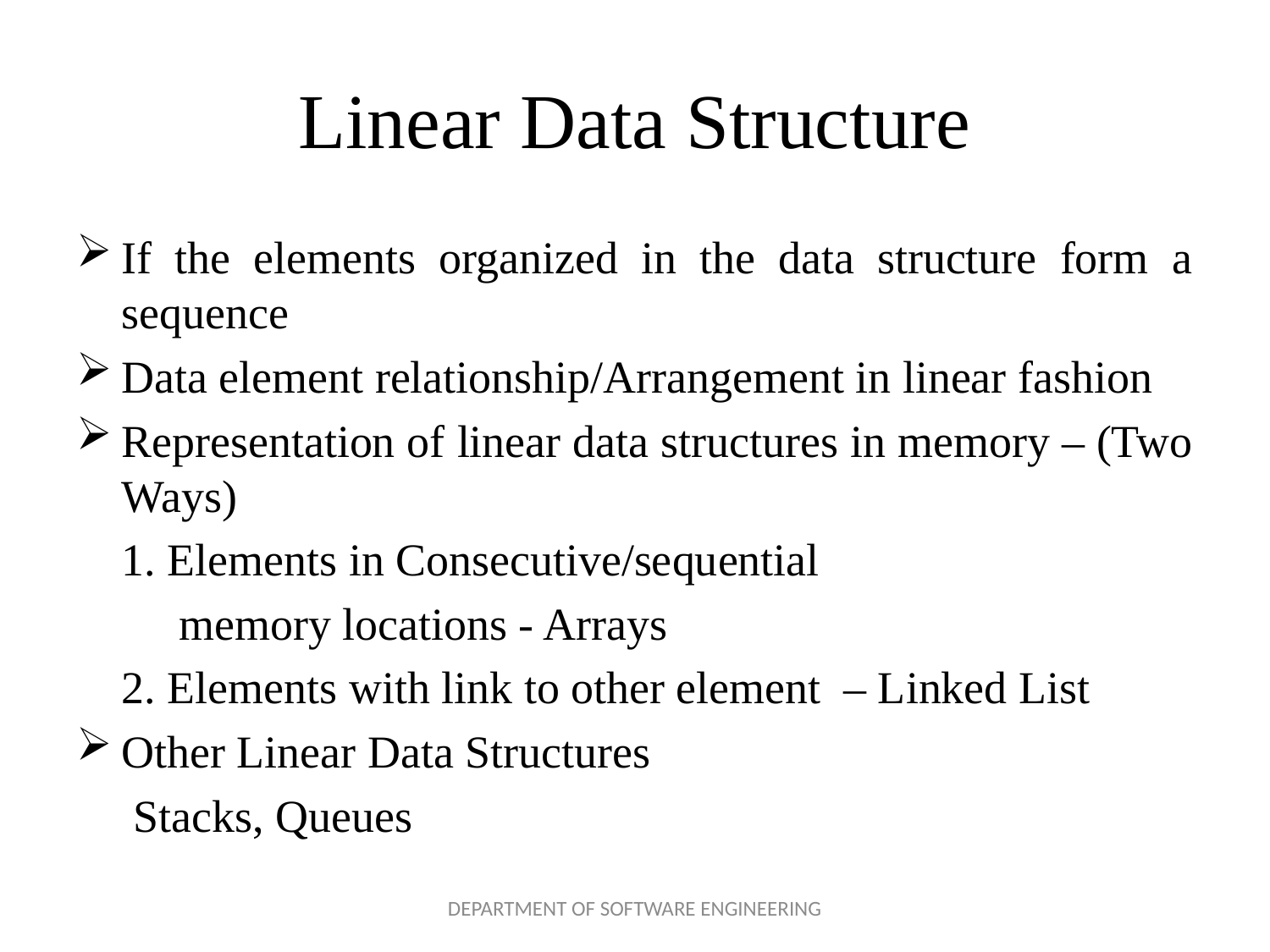

# Linear Data Structure
If the elements organized in the data structure form a sequence
Data element relationship/Arrangement in linear fashion
Representation of linear data structures in memory – (Two Ways)
    1. Elements in Consecutive/sequential
         memory locations - Arrays
    2. Elements with link to other element  – Linked List
Other Linear Data Structures
     Stacks, Queues
DEPARTMENT OF SOFTWARE ENGINEERING